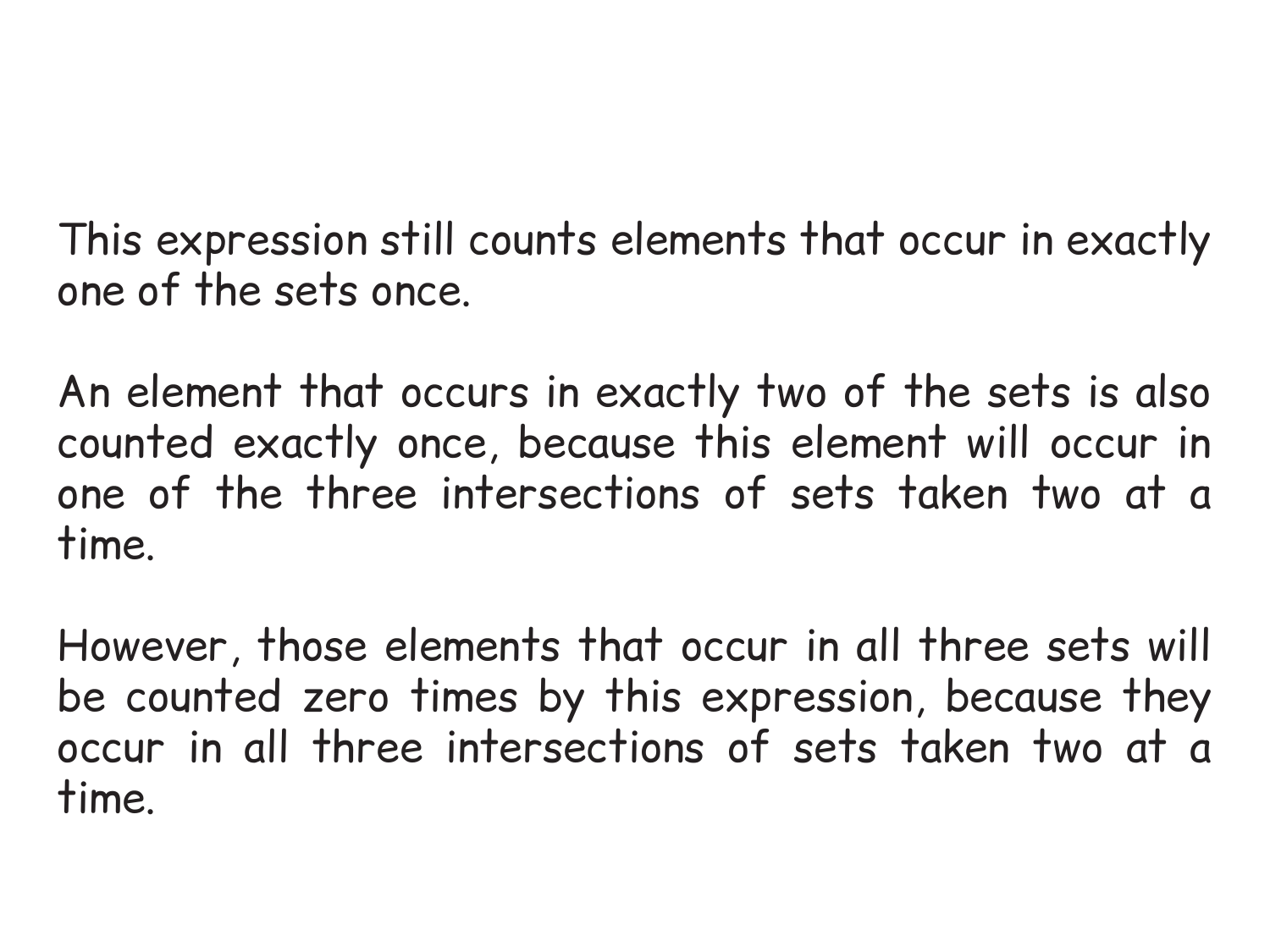

This expression still counts elements that occur in exactly one of the sets once.

An element that occurs in exactly two of the sets is also counted exactly once, because this element will occur in one of the three intersections of sets taken two at a time.

However, those elements that occur in all three sets will be counted zero times by this expression, because they occur in all three intersections of sets taken two at a time.